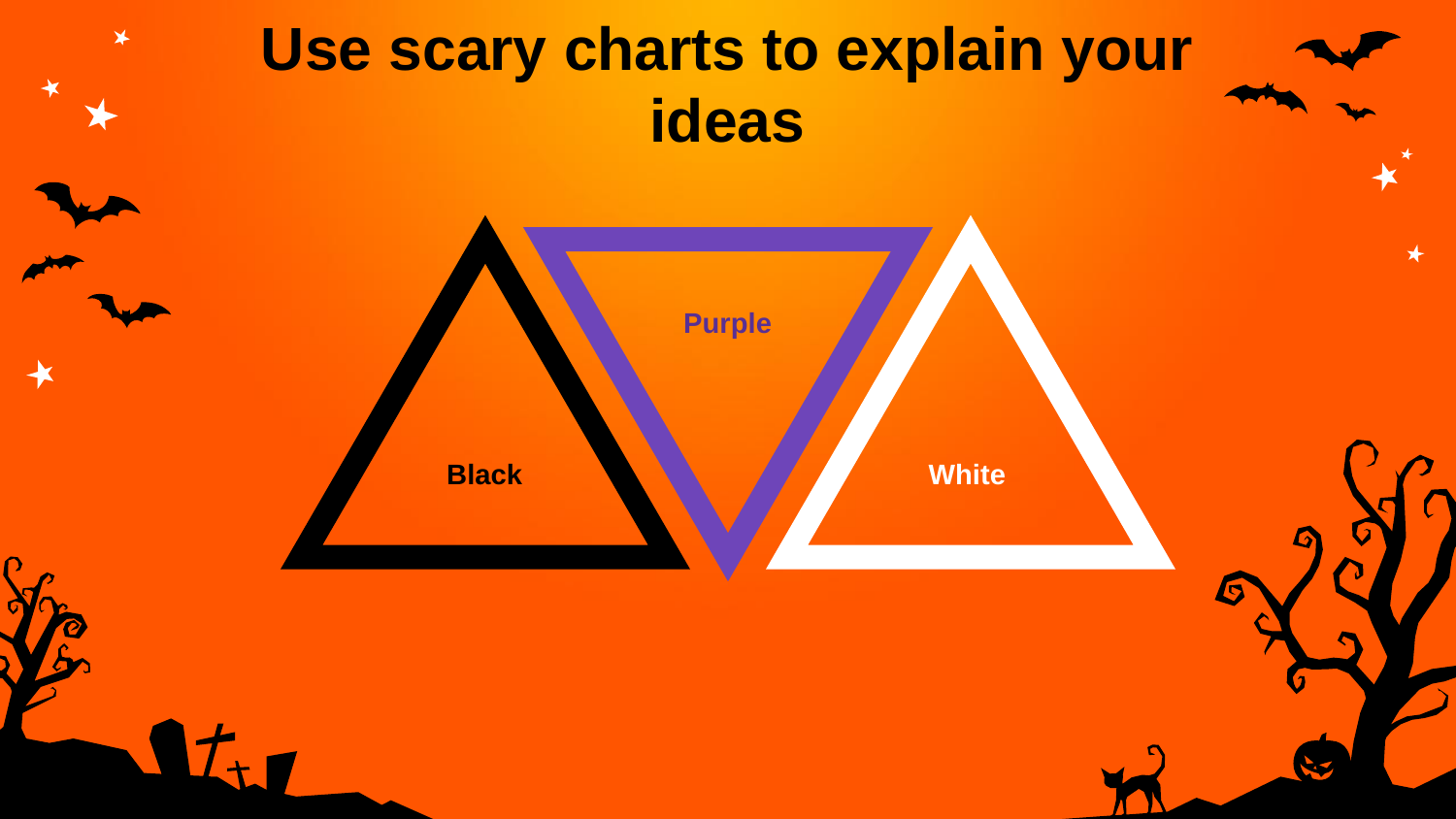

# Use scary charts to explain your ideas

Purple
Black
White